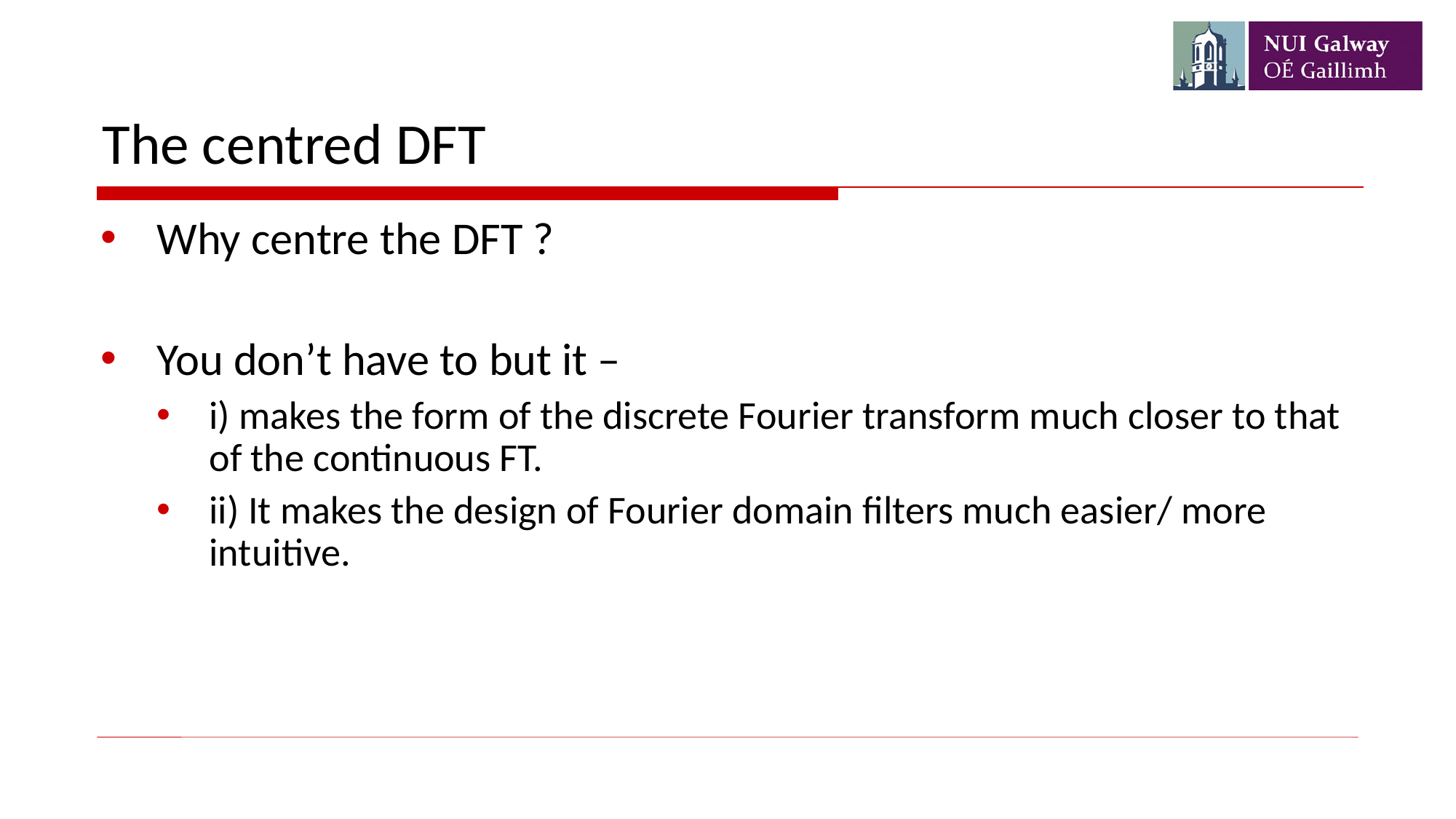

# The centred DFT
Why centre the DFT ?

You don’t have to but it –
i) makes the form of the discrete Fourier transform much closer to that of the continuous FT.
ii) It makes the design of Fourier domain filters much easier/ more intuitive.